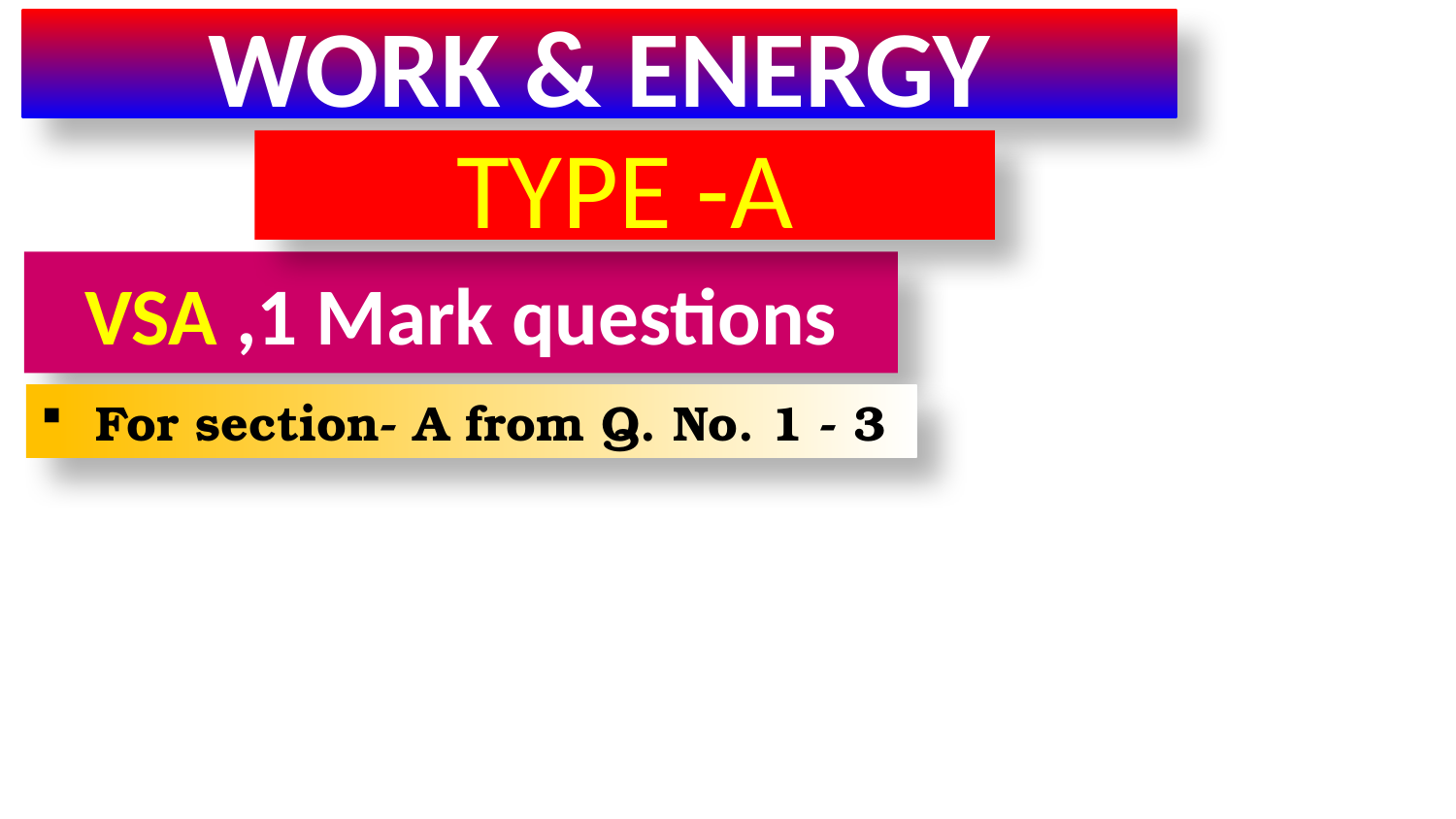

WORK & ENERGY
TYPE -A
VSA ,1 Mark questions
For section- A from Q. No. 1 - 3